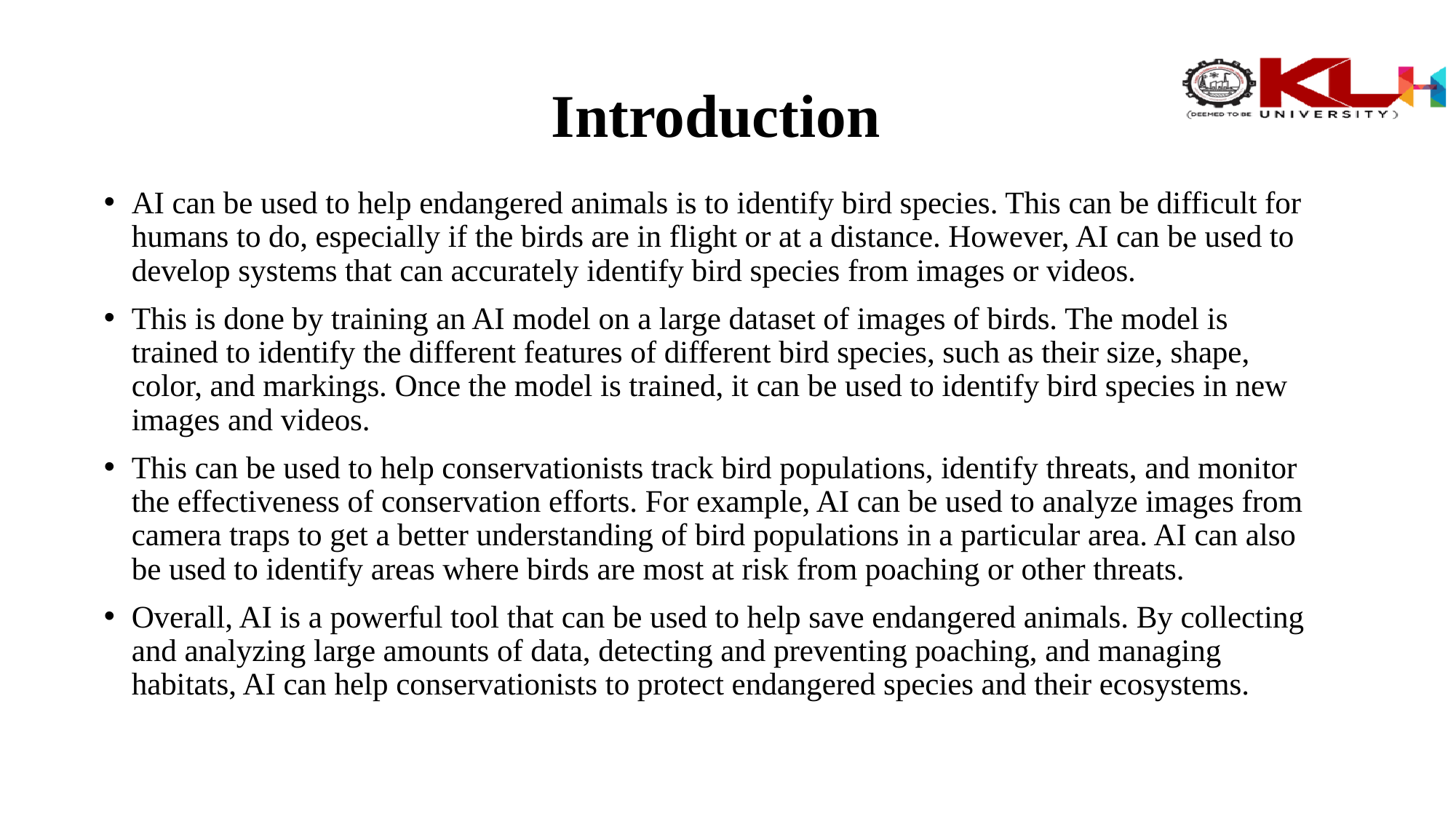

# Introduction
AI can be used to help endangered animals is to identify bird species. This can be difficult for humans to do, especially if the birds are in flight or at a distance. However, AI can be used to develop systems that can accurately identify bird species from images or videos.
This is done by training an AI model on a large dataset of images of birds. The model is trained to identify the different features of different bird species, such as their size, shape, color, and markings. Once the model is trained, it can be used to identify bird species in new images and videos.
This can be used to help conservationists track bird populations, identify threats, and monitor the effectiveness of conservation efforts. For example, AI can be used to analyze images from camera traps to get a better understanding of bird populations in a particular area. AI can also be used to identify areas where birds are most at risk from poaching or other threats.
Overall, AI is a powerful tool that can be used to help save endangered animals. By collecting and analyzing large amounts of data, detecting and preventing poaching, and managing habitats, AI can help conservationists to protect endangered species and their ecosystems.